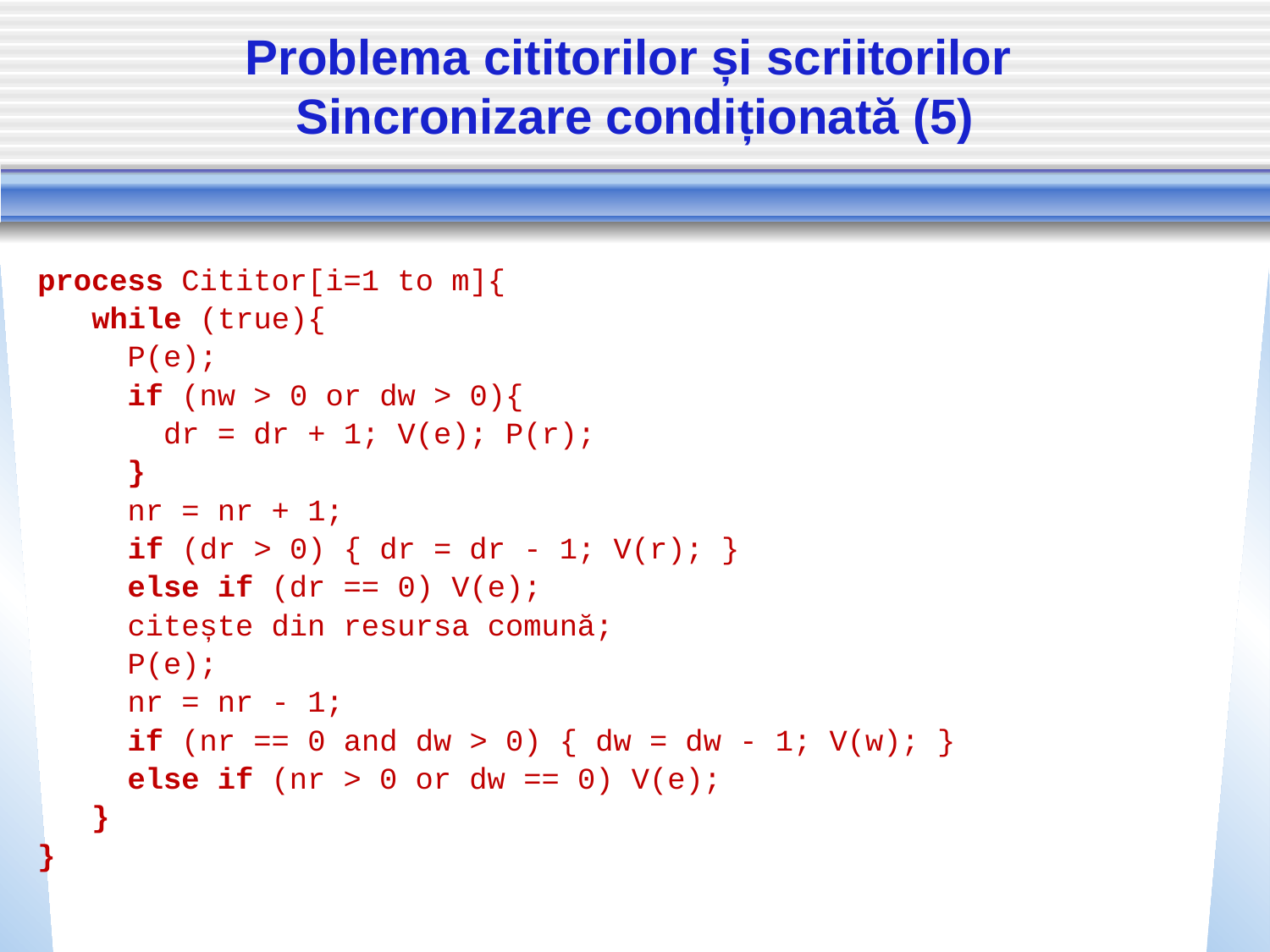

# Problema cititorilor și scriitorilor Sincronizare condiționată (5)

process Cititor[i=1 to m]{
   while (true){
     P(e);
     if (nw > 0 or dw > 0){
       dr = dr + 1; V(e); P(r);
     }
     nr = nr + 1;
     if (dr > 0) { dr = dr - 1; V(r); }
     else if (dr == 0) V(e);
     citește din resursa comună;
     P(e);
     nr = nr - 1;
     if (nr == 0 and dw > 0) { dw = dw - 1; V(w); }
     else if (nr > 0 or dw == 0) V(e);
   }
}